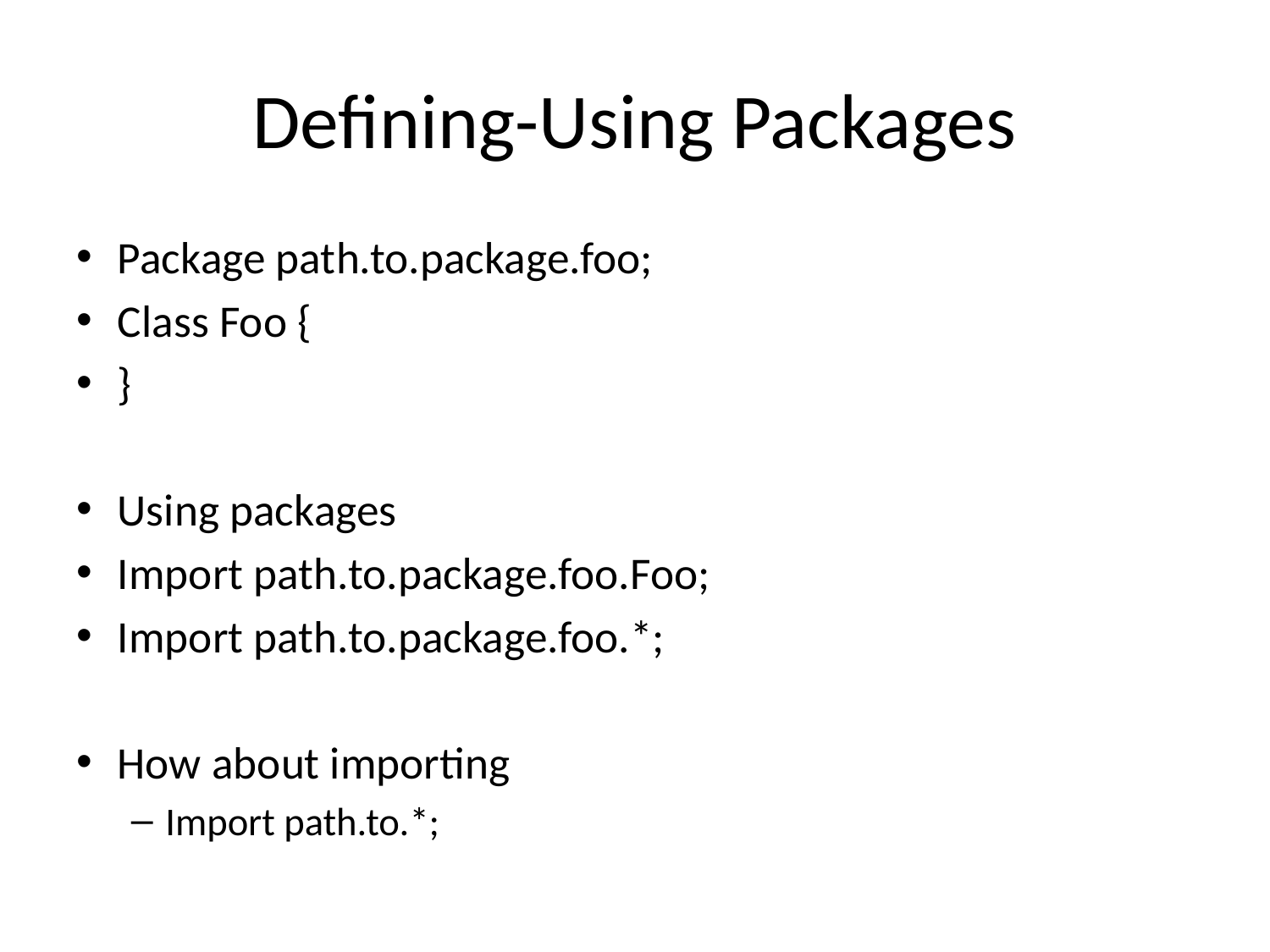

# Defining-Using Packages
Package path.to.package.foo;
Class Foo {
}

Using packages
Import path.to.package.foo.Foo;
Import path.to.package.foo.*;

How about importing
Import path.to.*;